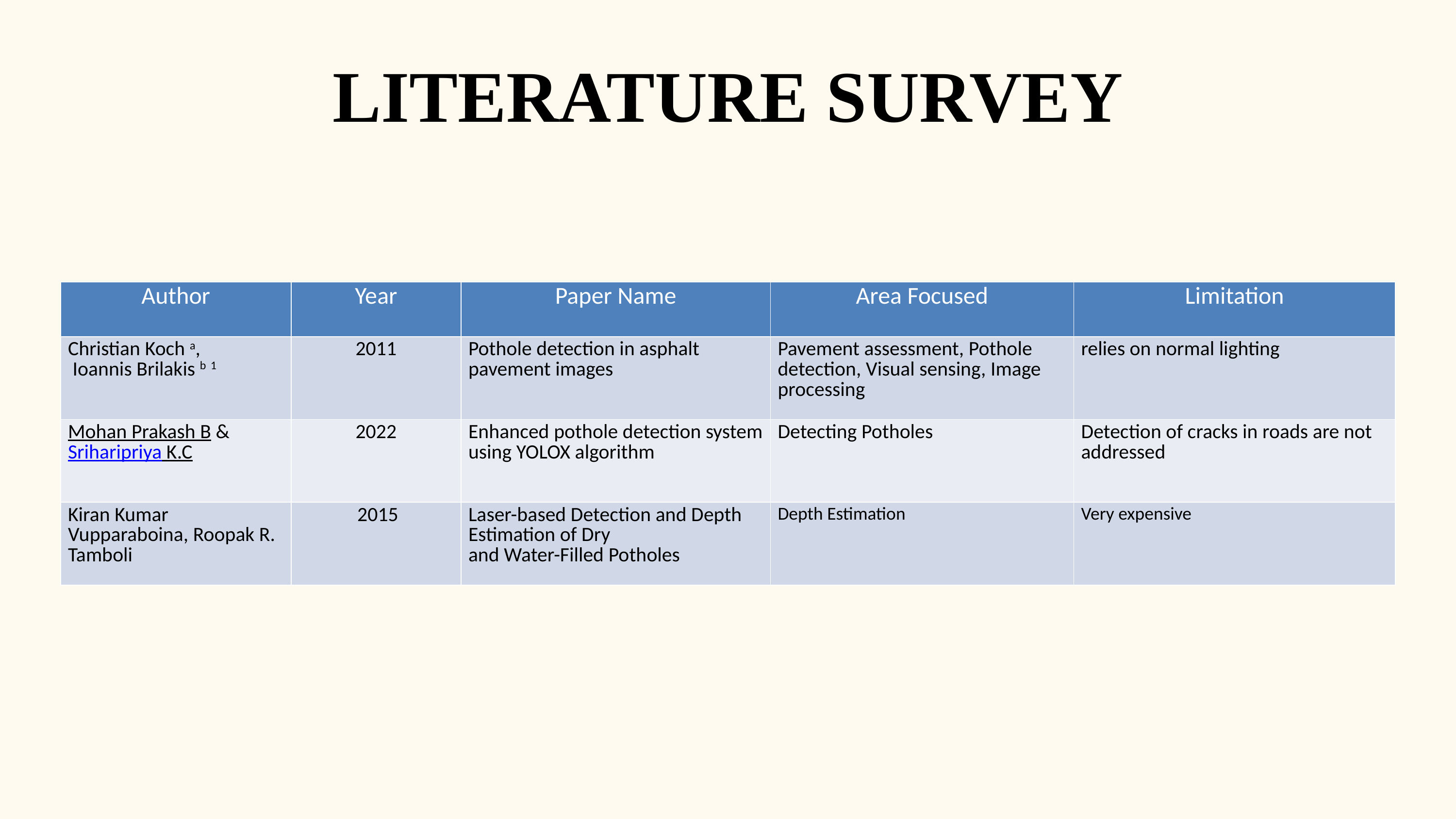

LITERATURE SURVEY
| Author | Year | Paper Name | Area Focused | Limitation |
| --- | --- | --- | --- | --- |
| Christian Koch a,  Ioannis Brilakis b 1 | 2011 | Pothole detection in asphalt pavement images | Pavement assessment, Pothole detection, Visual sensing, Image processing | relies on normal lighting |
| Mohan Prakash B & Sriharipriya K.C | 2022 | Enhanced pothole detection system using YOLOX algorithm | Detecting Potholes | Detection of cracks in roads are not addressed |
| Kiran Kumar Vupparaboina, Roopak R. Tamboli | 2015 | Laser-based Detection and Depth Estimation of Dry and Water-Filled Potholes | Depth Estimation | Very expensive |